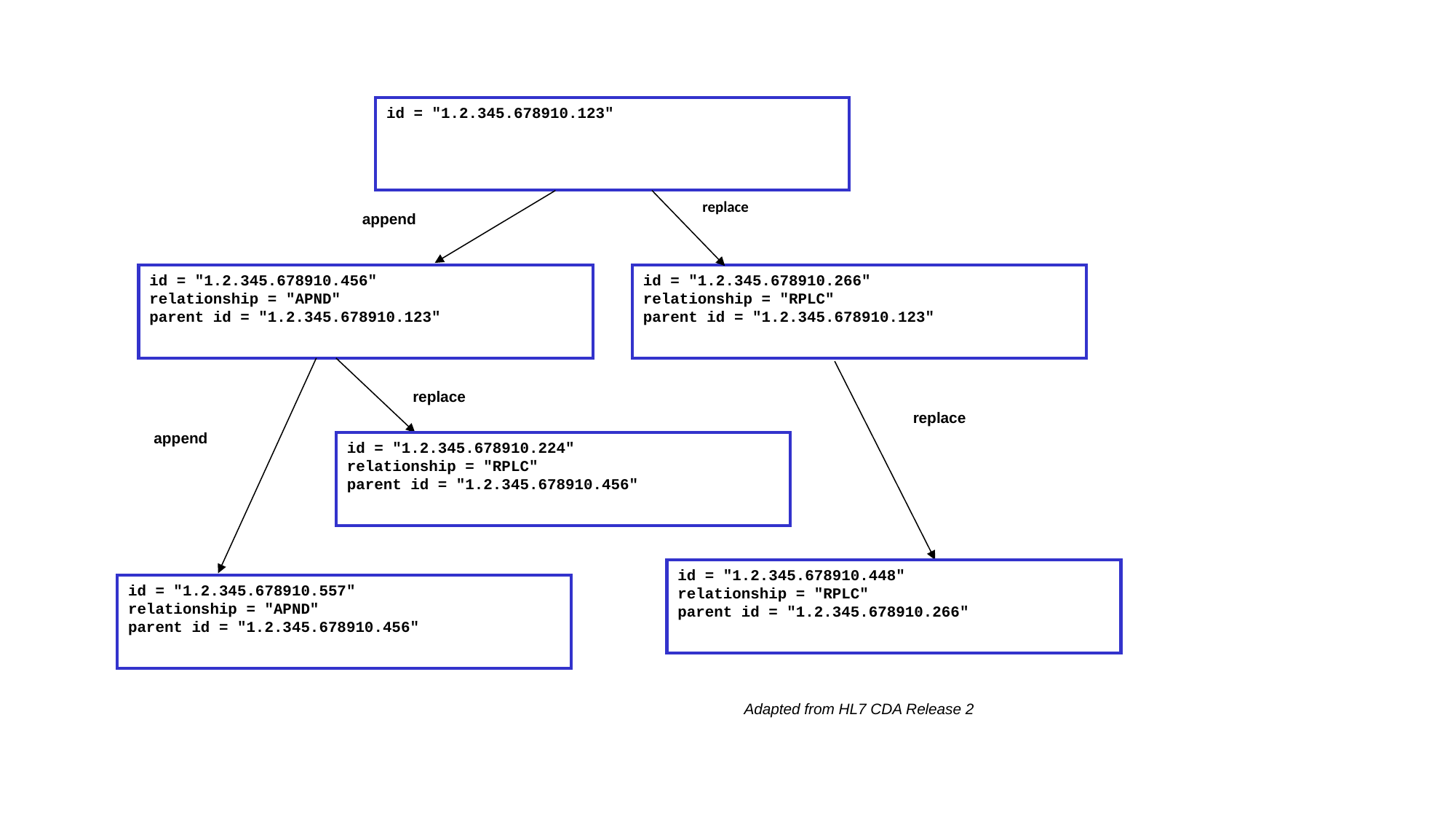

id = "1.2.345.678910.123"

replace
append
id = "1.2.345.678910.456"
relationship = "APND"
parent id = "1.2.345.678910.123"
id = "1.2.345.678910.266"
relationship = "RPLC"
parent id = "1.2.345.678910.123"

replace
replace
append
id = "1.2.345.678910.224"
relationship = "RPLC"
parent id = "1.2.345.678910.456"
id = "1.2.345.678910.448"
relationship = "RPLC"
parent id = "1.2.345.678910.266"
id = "1.2.345.678910.557"
relationship = "APND"
parent id = "1.2.345.678910.456"

Adapted from HL7 CDA Release 2